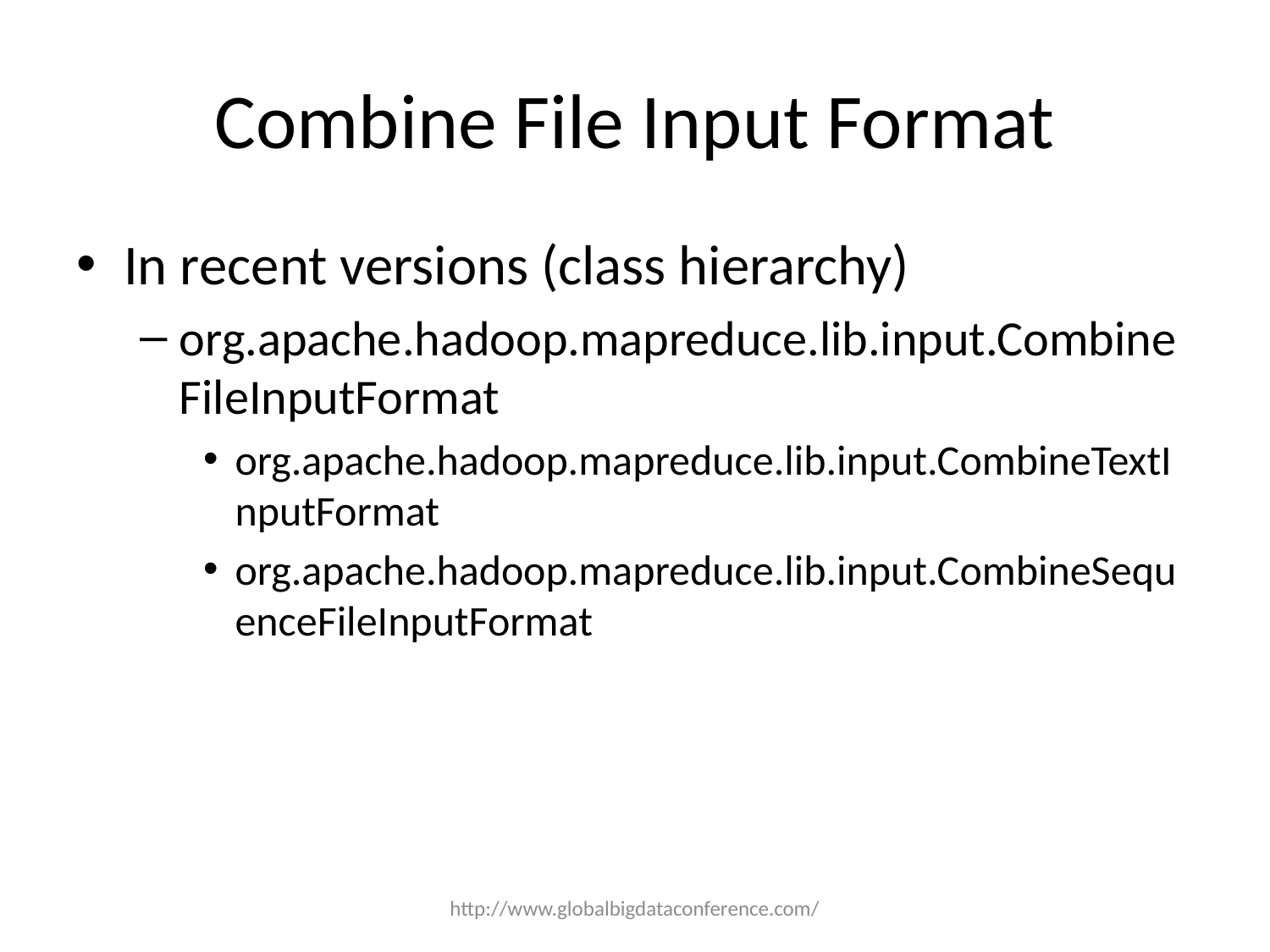

# Combine File Input Format
In recent versions (class hierarchy)
org.apache.hadoop.mapreduce.lib.input.CombineFileInputFormat
org.apache.hadoop.mapreduce.lib.input.CombineTextInputFormat
org.apache.hadoop.mapreduce.lib.input.CombineSequenceFileInputFormat

http://www.globalbigdataconference.com/